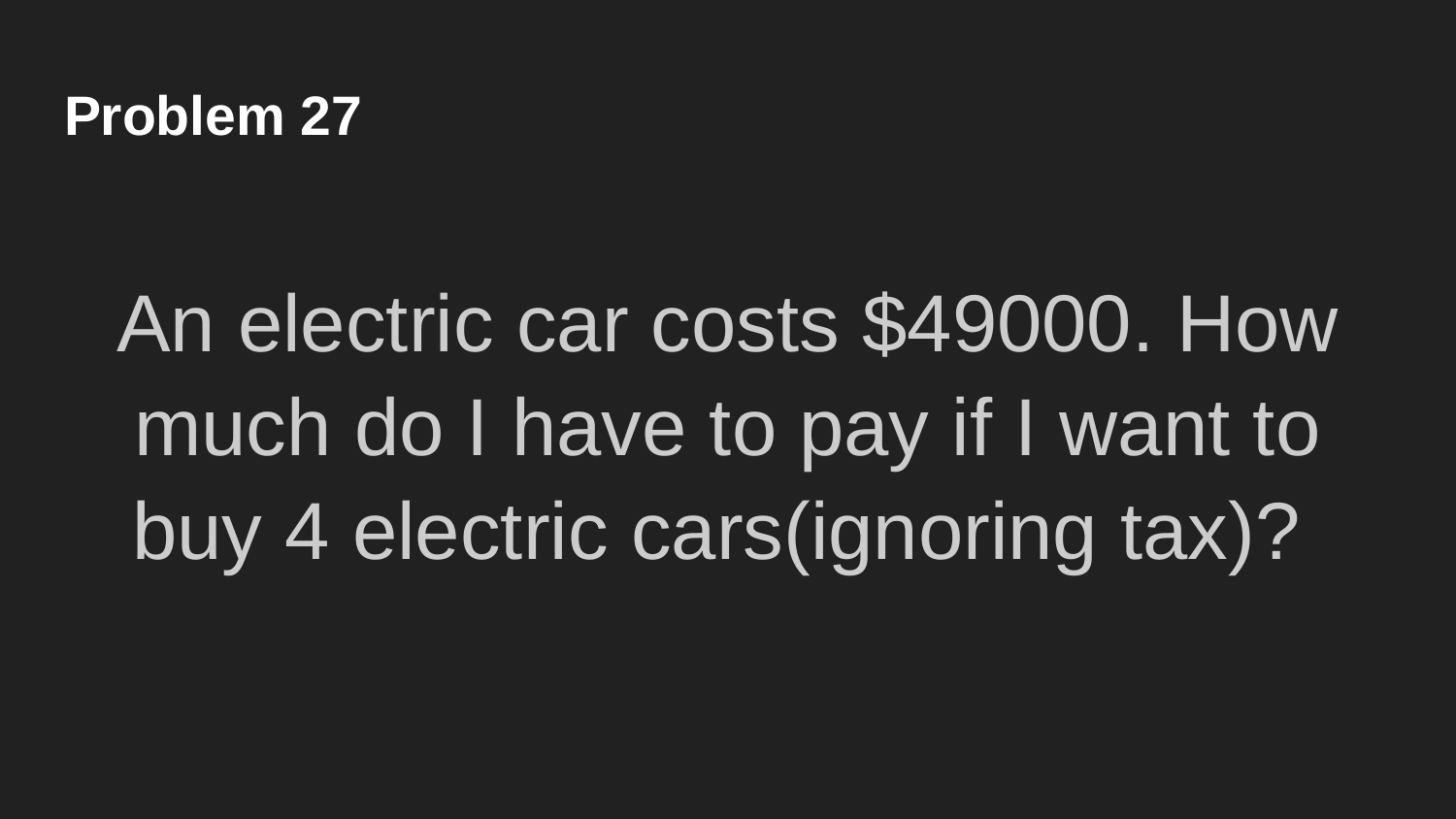

# Problem 27
An electric car costs $49000. How much do I have to pay if I want to buy 4 electric cars(ignoring tax)?